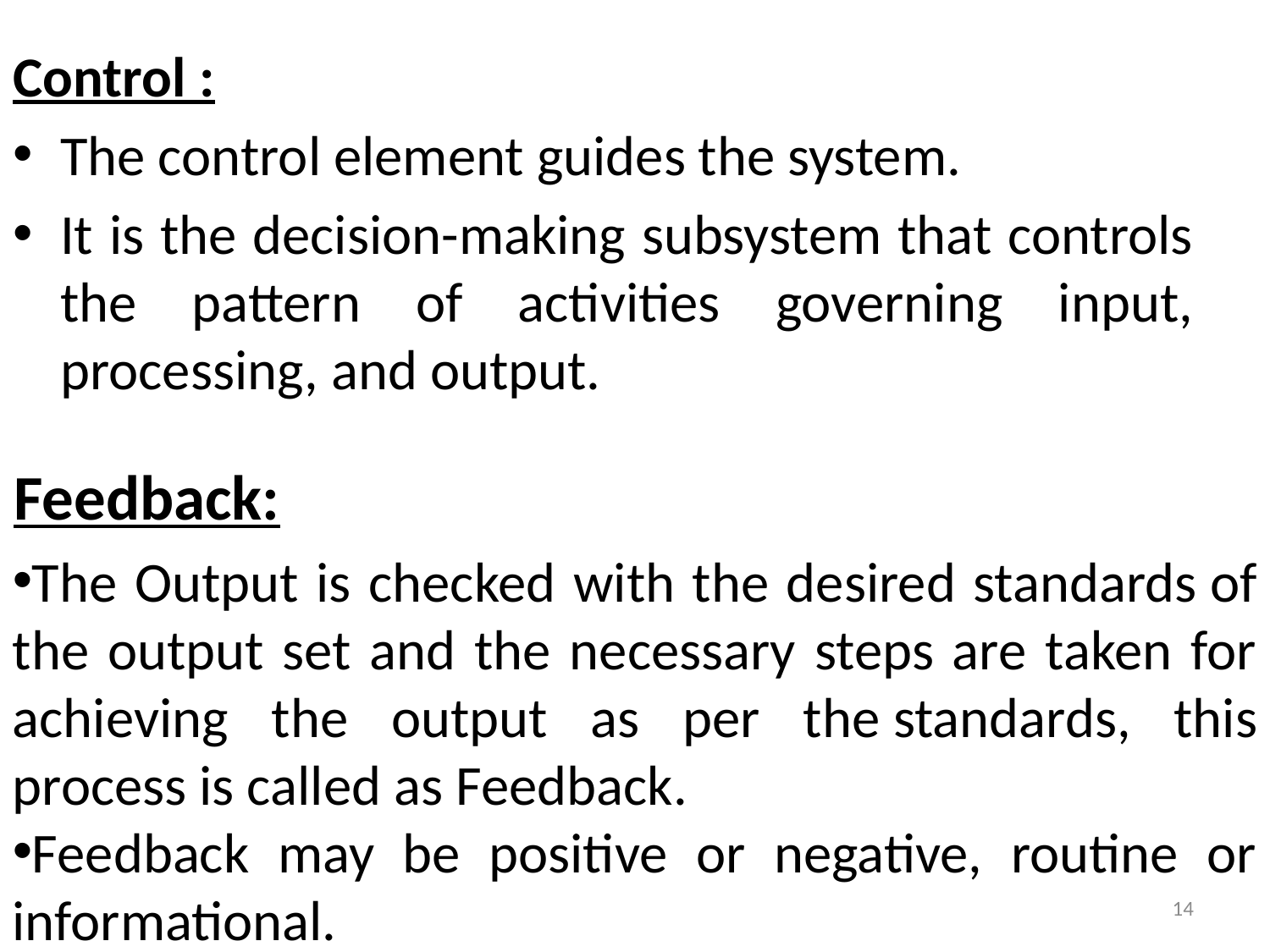

Control :
The control element guides the system.
It is the decision-making subsystem that controls the pattern of activities governing input, processing, and output.
Feedback:
The Output is checked with the desired standards of the output set and the necessary steps are taken for achieving the output as per the standards, this process is called as Feedback.
Feedback may be positive or negative, routine or informational.
14